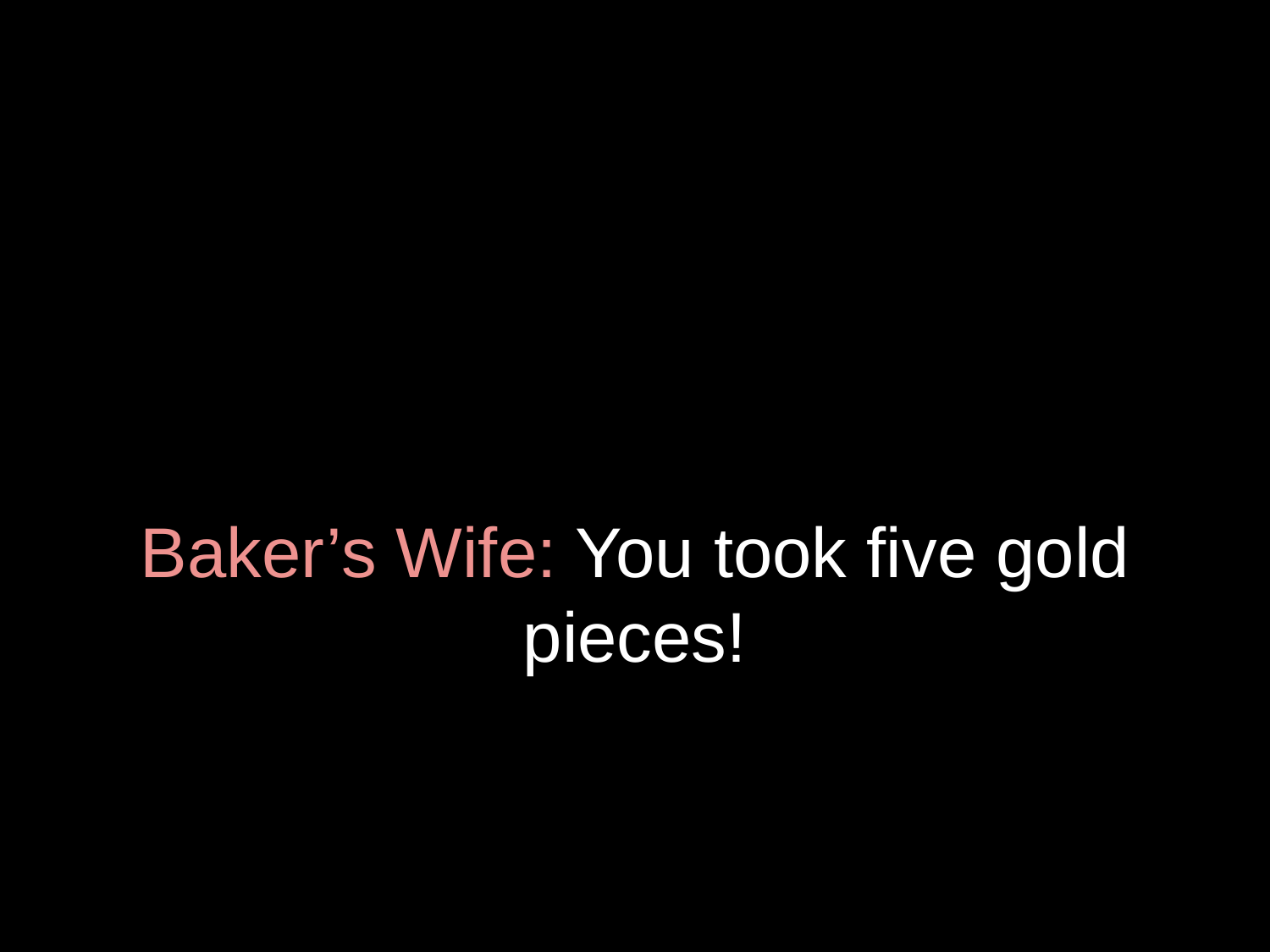

# Baker’s Wife: You took five gold pieces!